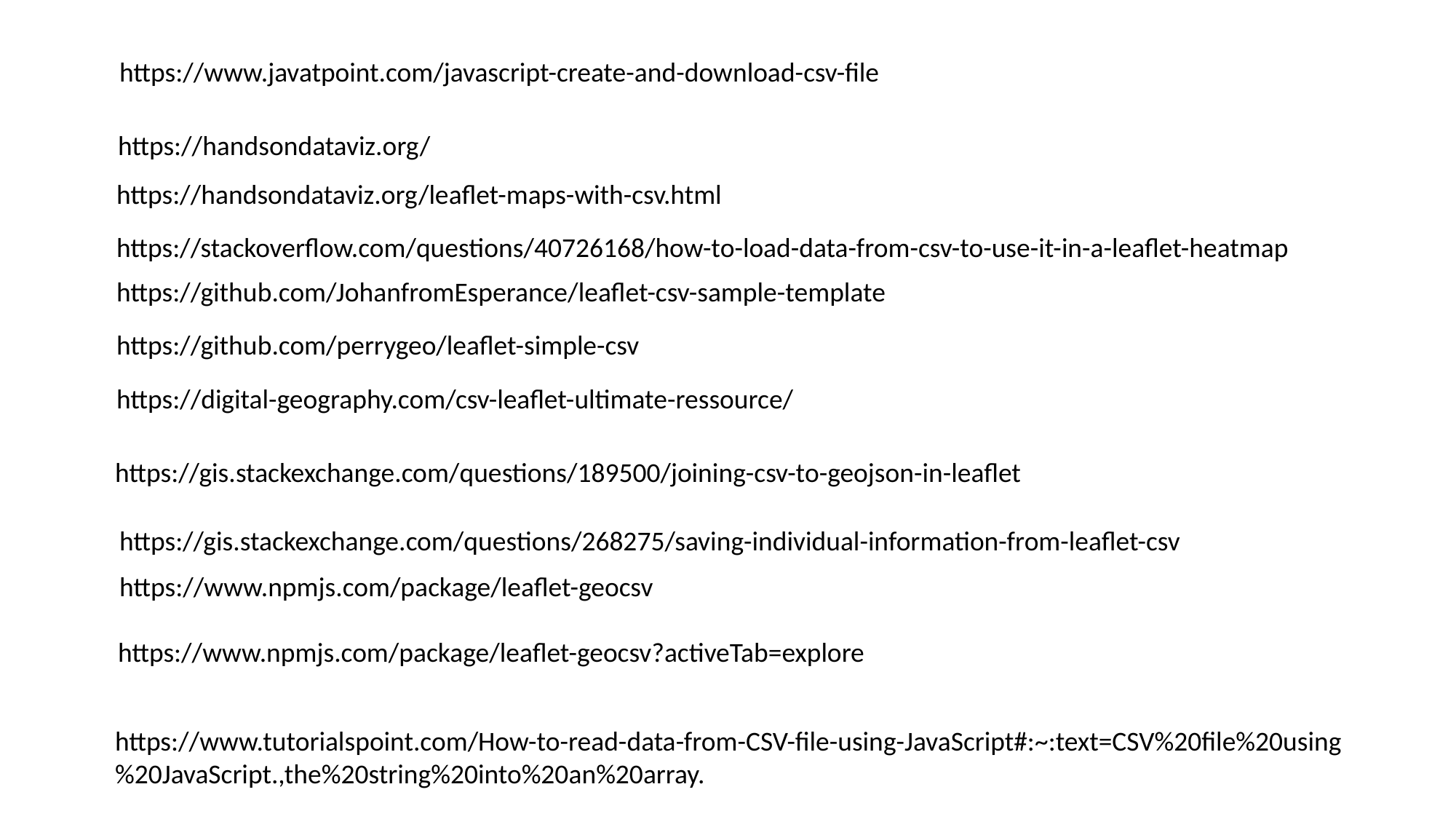

https://www.javatpoint.com/javascript-create-and-download-csv-file
https://handsondataviz.org/
https://handsondataviz.org/leaflet-maps-with-csv.html
https://stackoverflow.com/questions/40726168/how-to-load-data-from-csv-to-use-it-in-a-leaflet-heatmap
https://github.com/JohanfromEsperance/leaflet-csv-sample-template
https://github.com/perrygeo/leaflet-simple-csv
https://digital-geography.com/csv-leaflet-ultimate-ressource/
https://gis.stackexchange.com/questions/189500/joining-csv-to-geojson-in-leaflet
https://gis.stackexchange.com/questions/268275/saving-individual-information-from-leaflet-csv
https://www.npmjs.com/package/leaflet-geocsv
https://www.npmjs.com/package/leaflet-geocsv?activeTab=explore
https://www.tutorialspoint.com/How-to-read-data-from-CSV-file-using-JavaScript#:~:text=CSV%20file%20using%20JavaScript.,the%20string%20into%20an%20array.